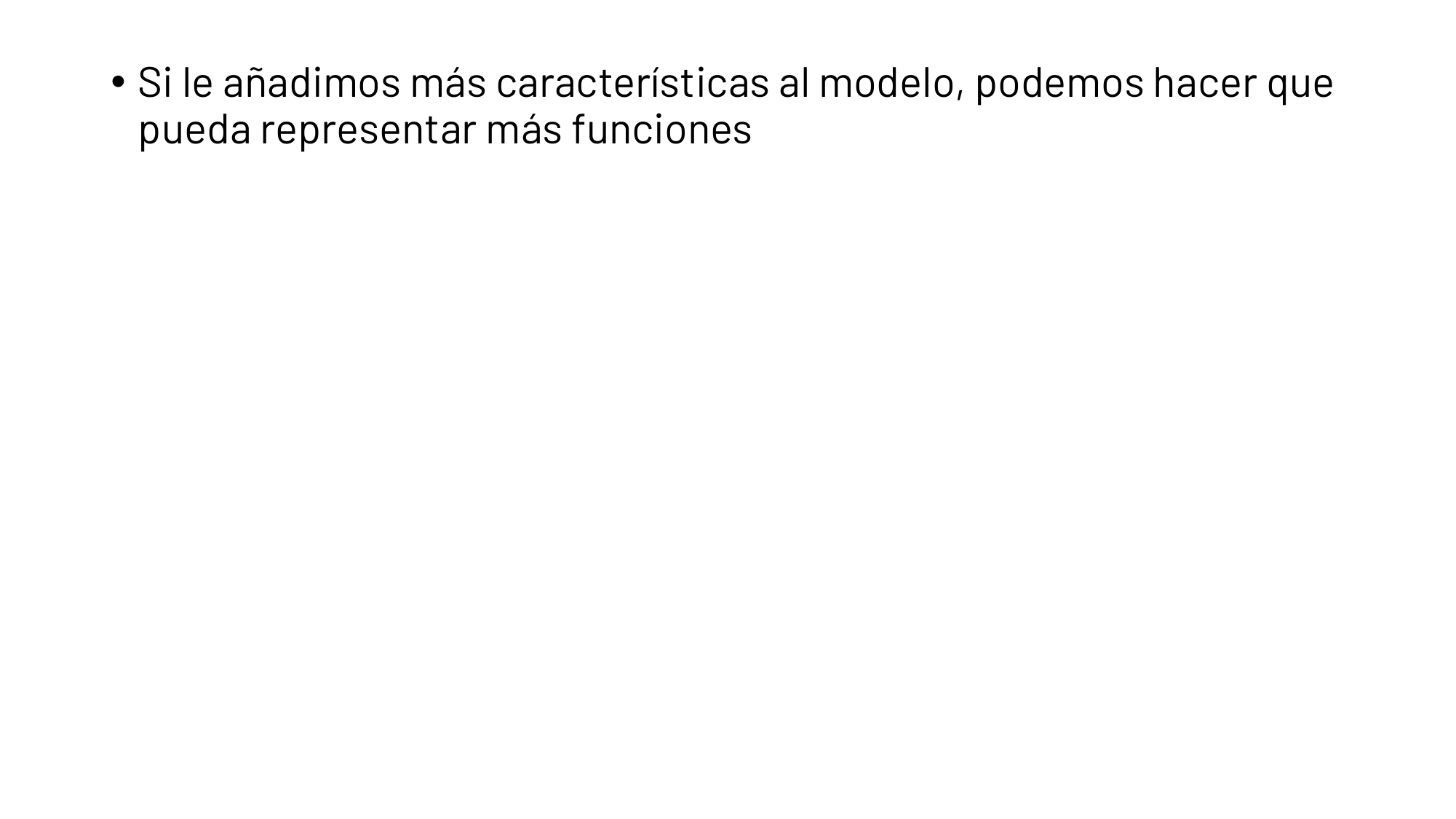

Si le añadimos más características al modelo, podemos hacer que pueda representar más funciones